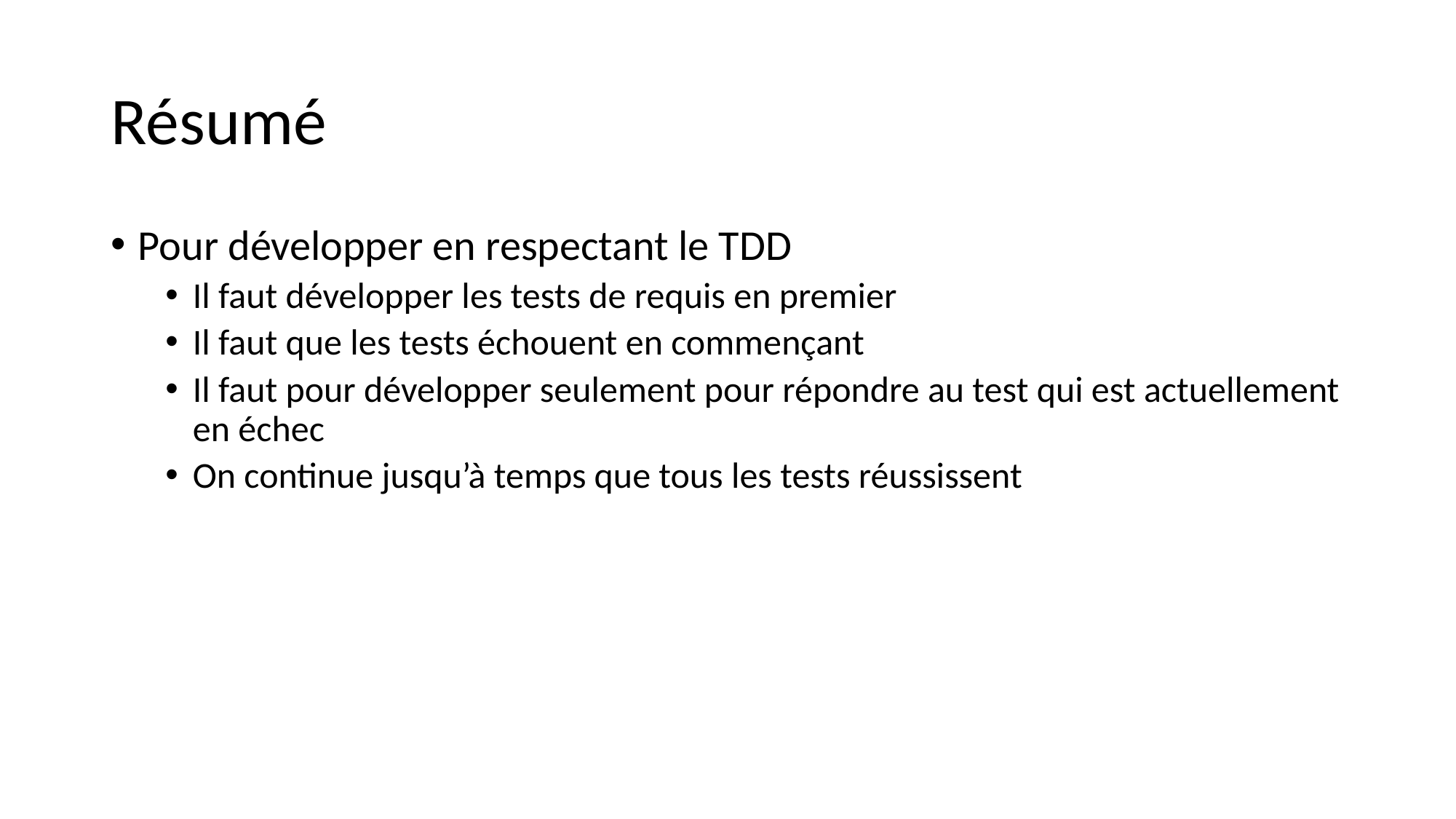

# Résumé
Pour développer en respectant le TDD
Il faut développer les tests de requis en premier
Il faut que les tests échouent en commençant
Il faut pour développer seulement pour répondre au test qui est actuellement en échec
On continue jusqu’à temps que tous les tests réussissent